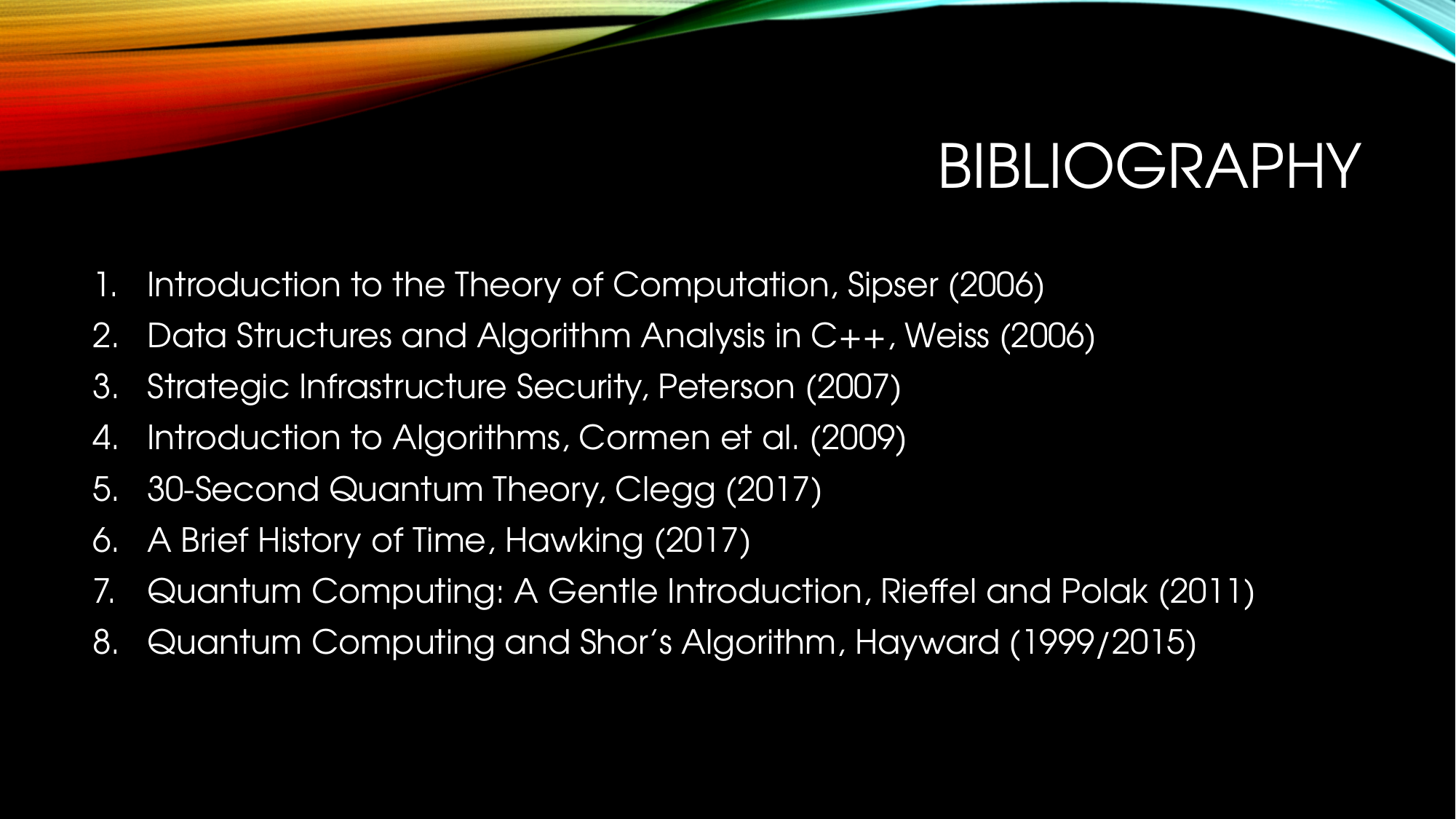

# Bibliography
Introduction to the Theory of Computation, Sipser (2006)
Data Structures and Algorithm Analysis in C++, Weiss (2006)
Strategic Infrastructure Security, Peterson (2007)
Introduction to Algorithms, Cormen et al. (2009)
30-Second Quantum Theory, Clegg (2017)
A Brief History of Time, Hawking (2017)
Quantum Computing: A Gentle Introduction, Rieffel and Polak (2011)
Quantum Computing and Shor’s Algorithm, Hayward (1999/2015)